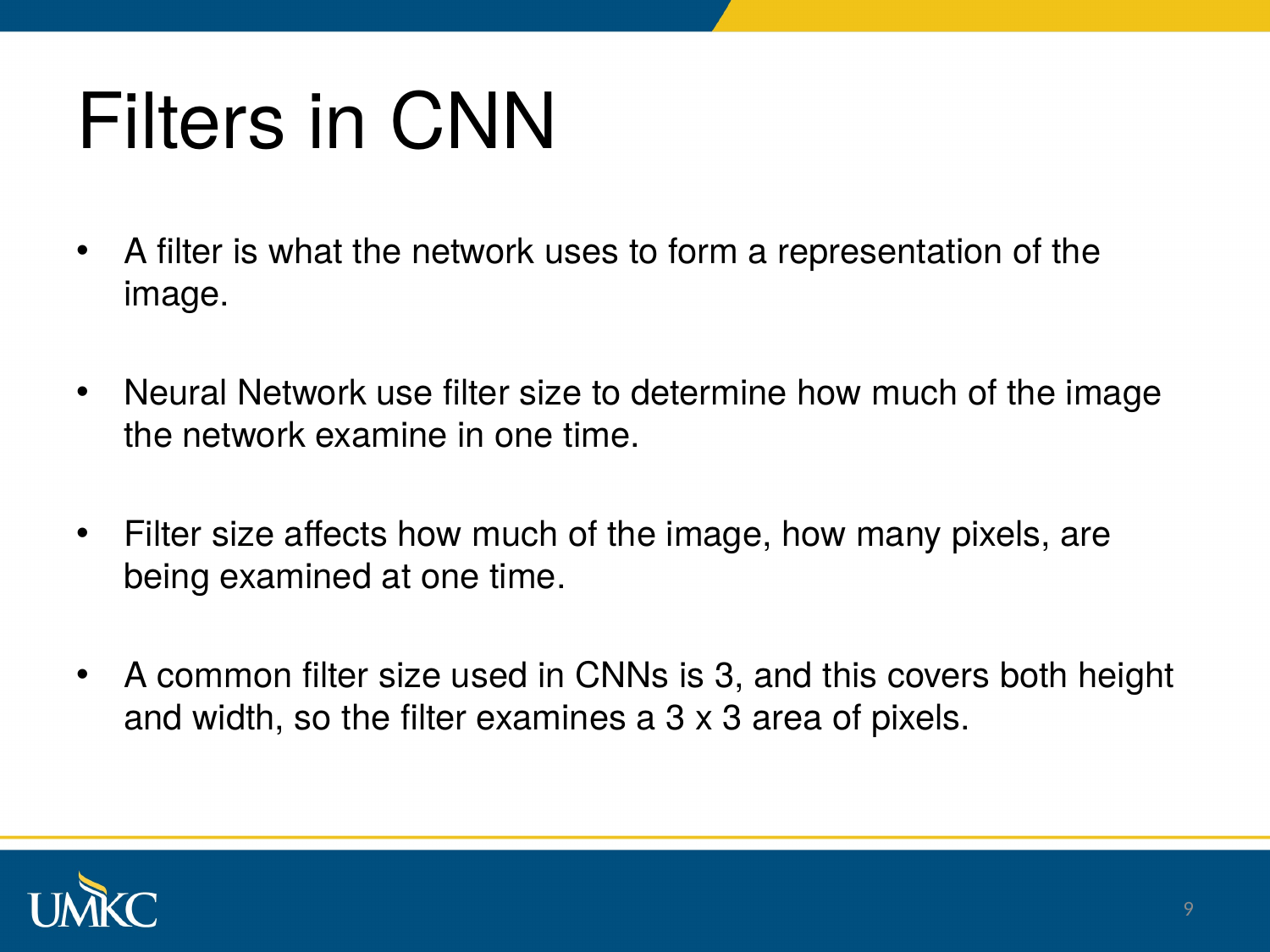

# Filters in CNN
A filter is what the network uses to form a representation of the image.

Neural Network use filter size to determine how much of the image the network examine in one time.

Filter size affects how much of the image, how many pixels, are being examined at one time.

A common filter size used in CNNs is 3, and this covers both height and width, so the filter examines a 3 x 3 area of pixels.
9